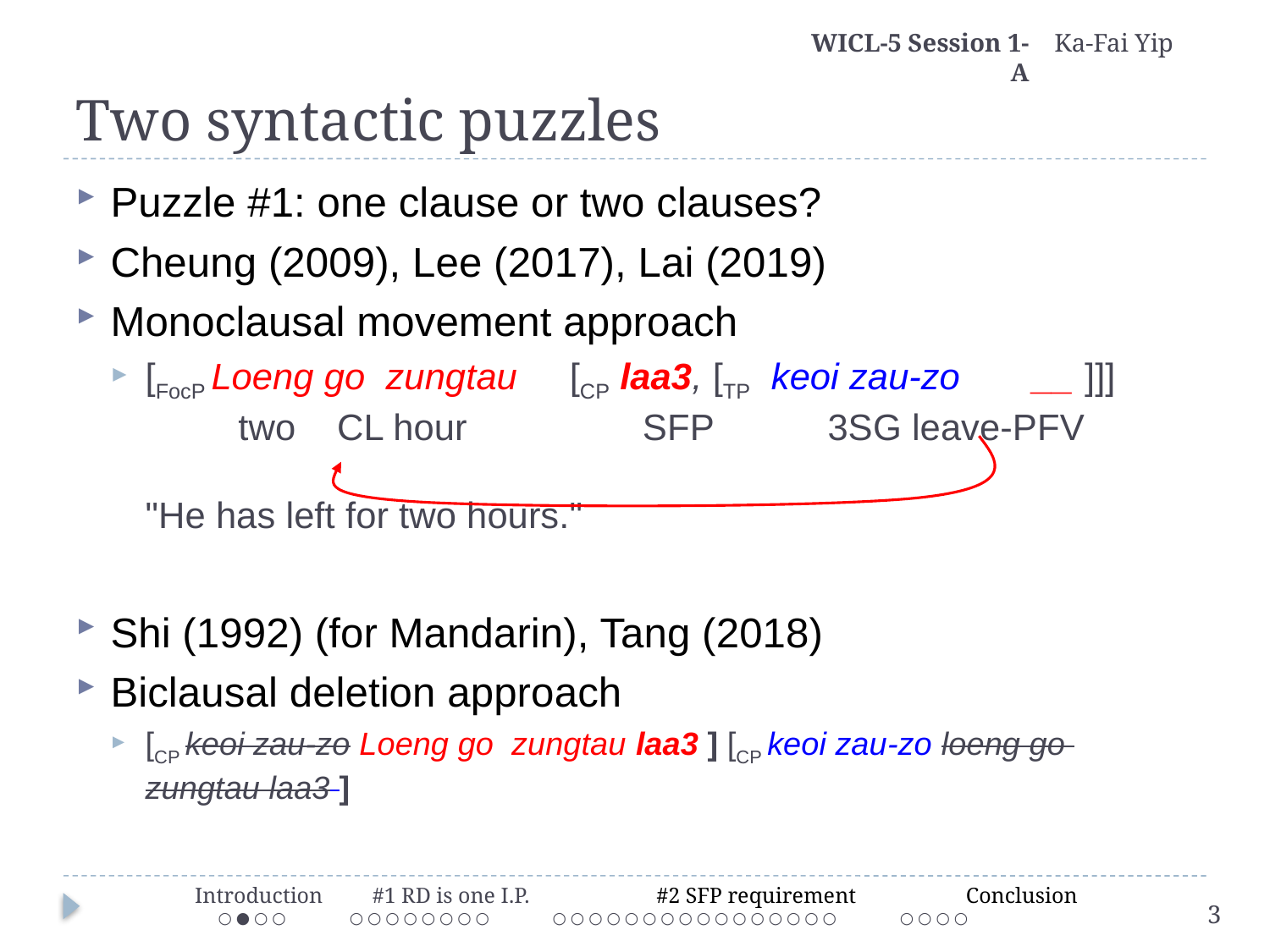

WICL-5 Session 1-A
Ka-Fai Yip
# Two syntactic puzzles
Puzzle #1: one clause or two clauses?
Cheung (2009), Lee (2017), Lai (2019)
Monoclausal movement approach
[FocP Loeng go  zungtau     [CP laa3, [TP  keoi zau-zo       __ ]]]
         two    CL hour                 SFP           3SG leave-PFV
"He has left for two hours."

Shi (1992) (for Mandarin), Tang (2018)
Biclausal deletion approach
[CP keoi zau-zo Loeng go  zungtau laa3 ] [CP keoi zau-zo loeng go  zungtau laa3 ]

     Introduction         #1 RD is one I.P.                       #2 SFP requirement                    Conclusion
            ○ ● ○ ○               ○ ○ ○ ○ ○ ○ ○ ○ 	 ○ ○ ○ ○ ○ ○ ○ ○ ○ ○ ○ ○ ○ ○ ○ ○               ○ ○ ○ ○

3